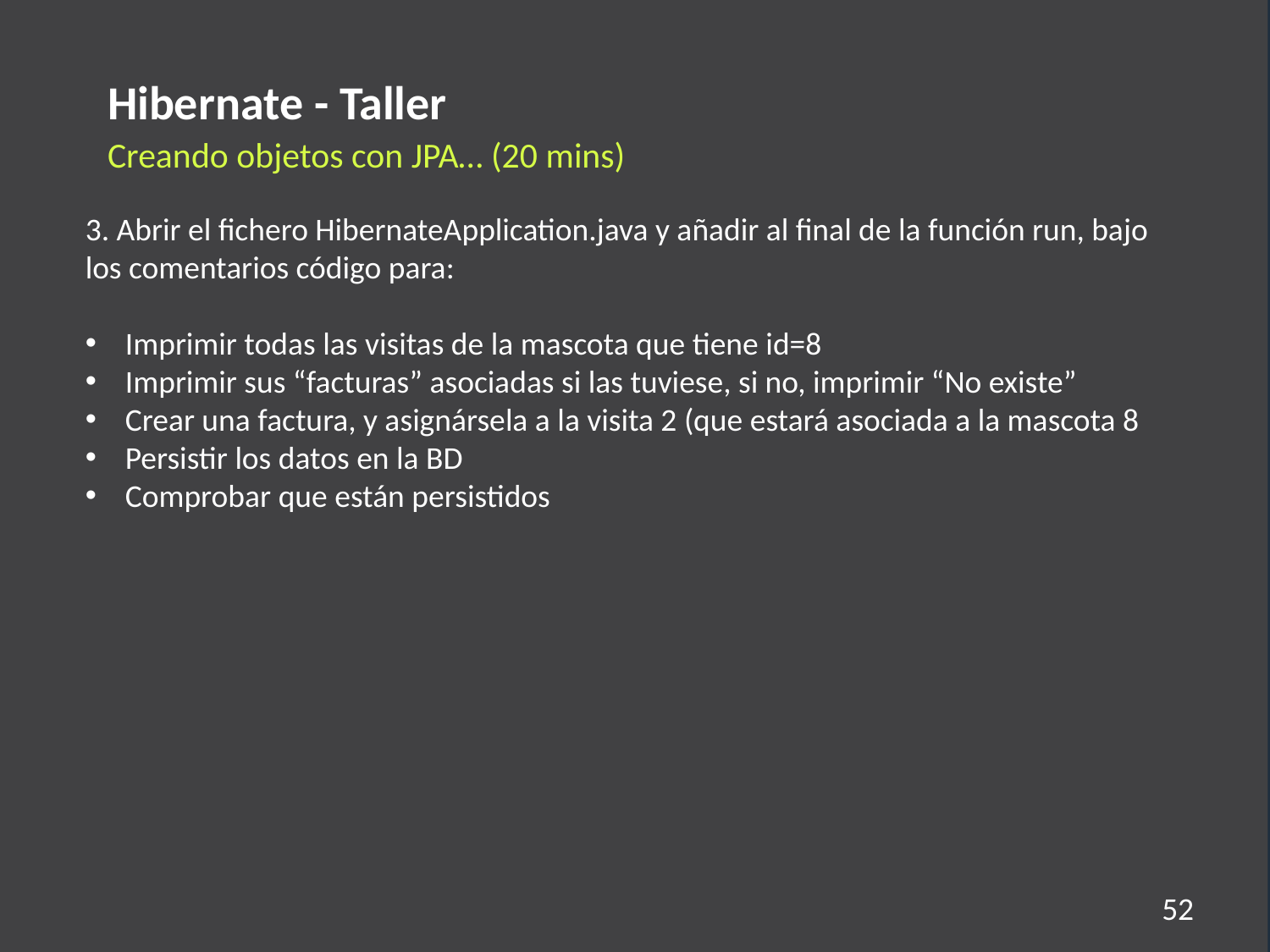

Hibernate - Taller
Creando objetos con JPA… (20 mins)
3. Abrir el fichero HibernateApplication.java y añadir al final de la función run, bajo los comentarios código para:

Imprimir todas las visitas de la mascota que tiene id=8
Imprimir sus “facturas” asociadas si las tuviese, si no, imprimir “No existe”
Crear una factura, y asignársela a la visita 2 (que estará asociada a la mascota 8
Persistir los datos en la BD
Comprobar que están persistidos

52